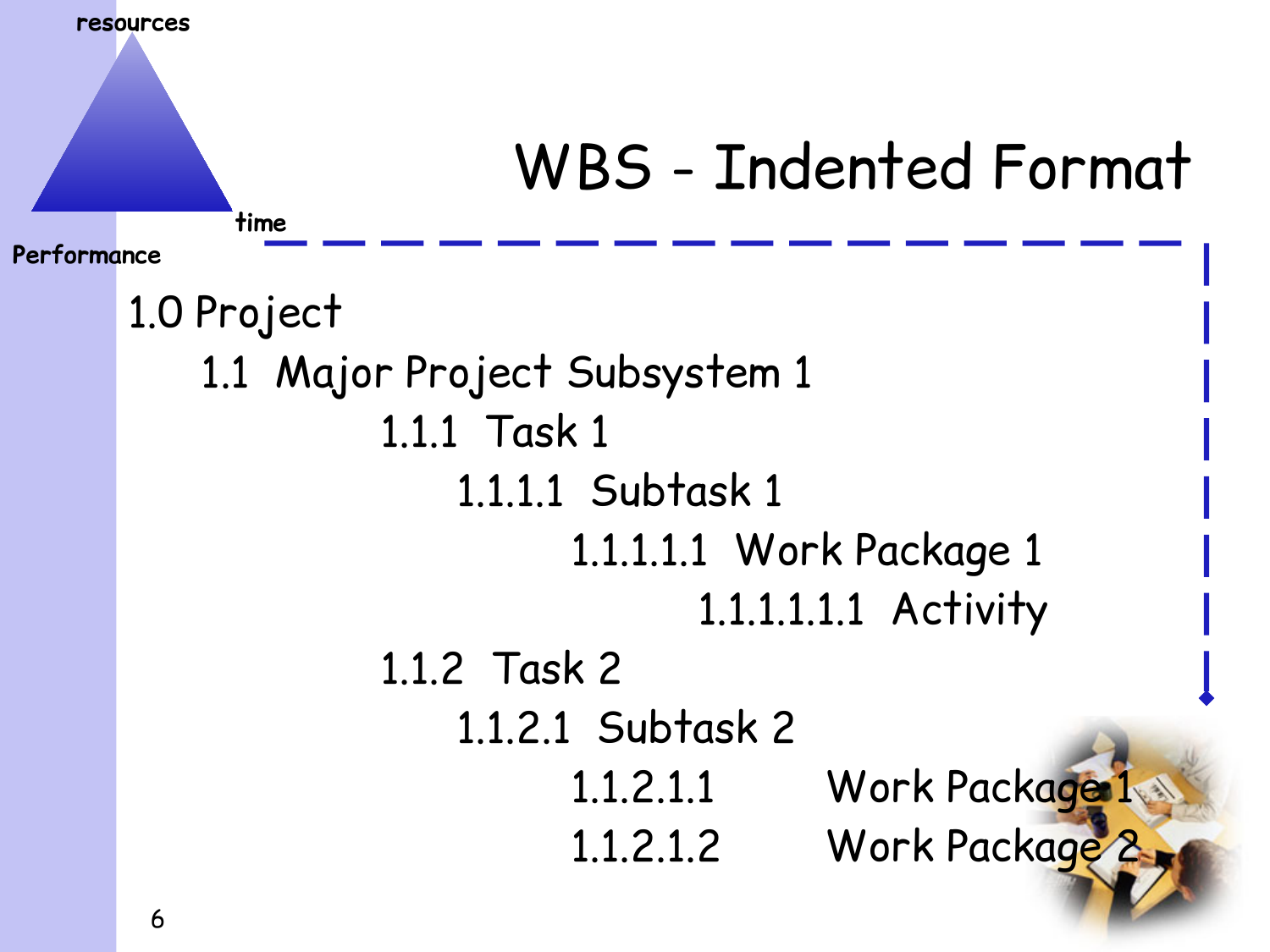

# WBS - Indented Format
   1.0 Project
    1.1  Major Project Subsystem 1
		     1.1.1  Task 1
			 1.1.1.1  Subtask 1
				1.1.1.1.1  Work Package 1
					1.1.1.1.1.1  Activity
		     1.1.2  Task 2
			 1.1.2.1  Subtask 2
				1.1.2.1.1 	Work Package 1
				1.1.2.1.2 	Work Package 2

6